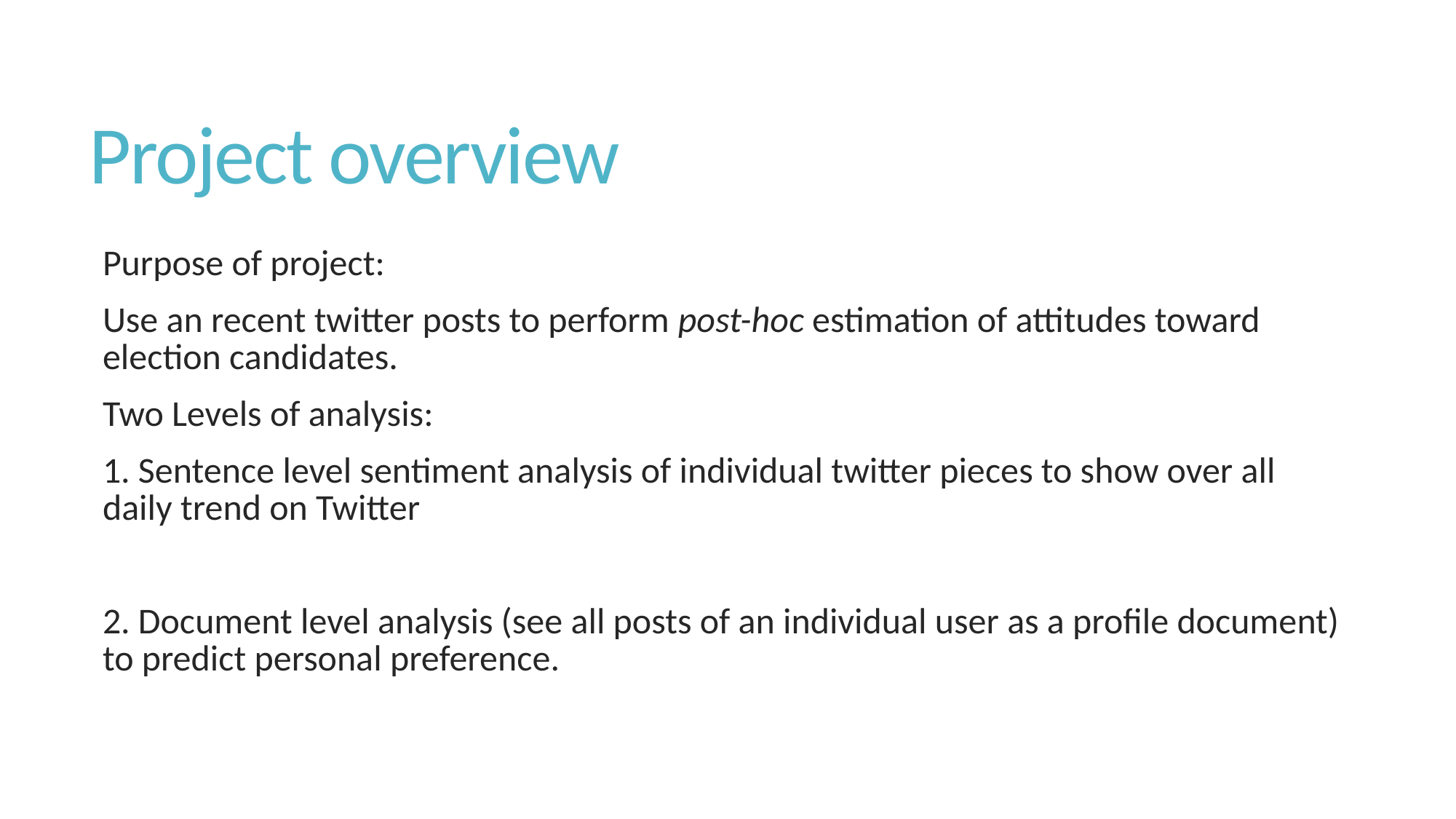

# Project overview
Purpose of project:
Use an recent twitter posts to perform post-hoc estimation of attitudes toward election candidates.
Two Levels of analysis:
1. Sentence level sentiment analysis of individual twitter pieces to show over all daily trend on Twitter

2. Document level analysis (see all posts of an individual user as a profile document) to predict personal preference.